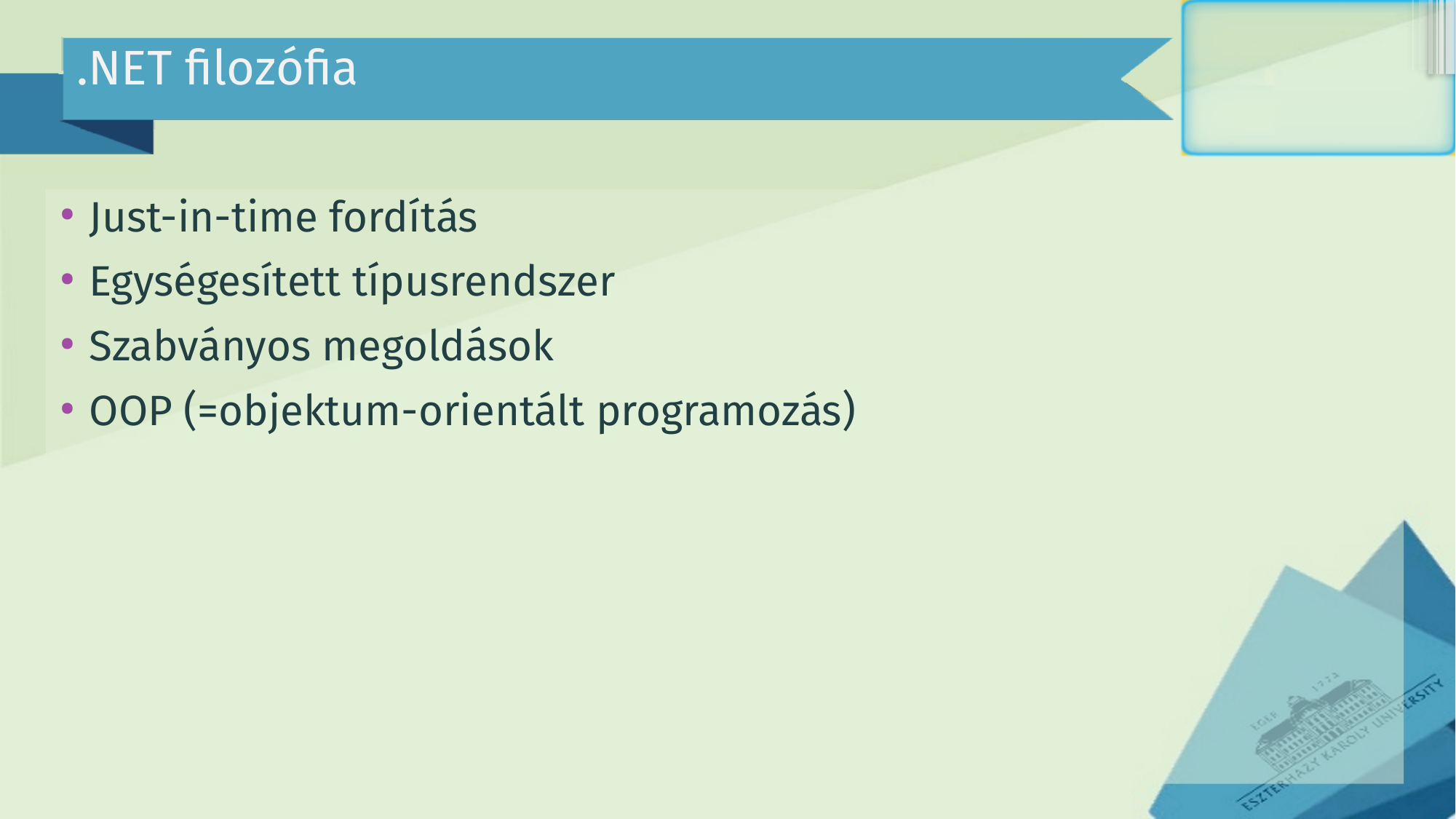

# .NET filozófia
Just-in-time fordítás
Egységesített típusrendszer
Szabványos megoldások
OOP (=objektum-orientált programozás)